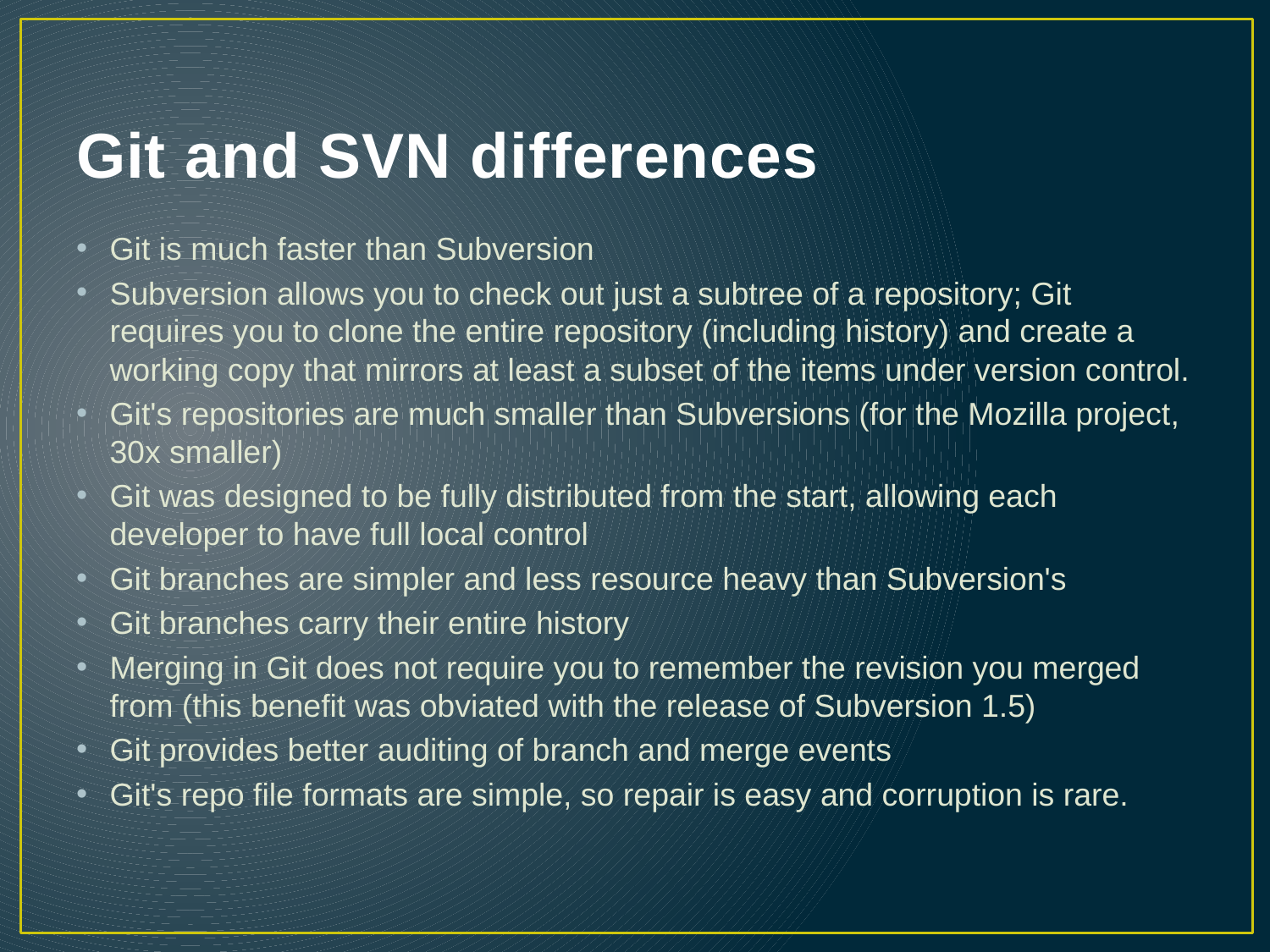

# Git and SVN differences
Git is much faster than Subversion
Subversion allows you to check out just a subtree of a repository; Git requires you to clone the entire repository (including history) and create a working copy that mirrors at least a subset of the items under version control.
Git's repositories are much smaller than Subversions (for the Mozilla project, 30x smaller)
Git was designed to be fully distributed from the start, allowing each developer to have full local control
Git branches are simpler and less resource heavy than Subversion's
Git branches carry their entire history
Merging in Git does not require you to remember the revision you merged from (this benefit was obviated with the release of Subversion 1.5)
Git provides better auditing of branch and merge events
Git's repo file formats are simple, so repair is easy and corruption is rare.